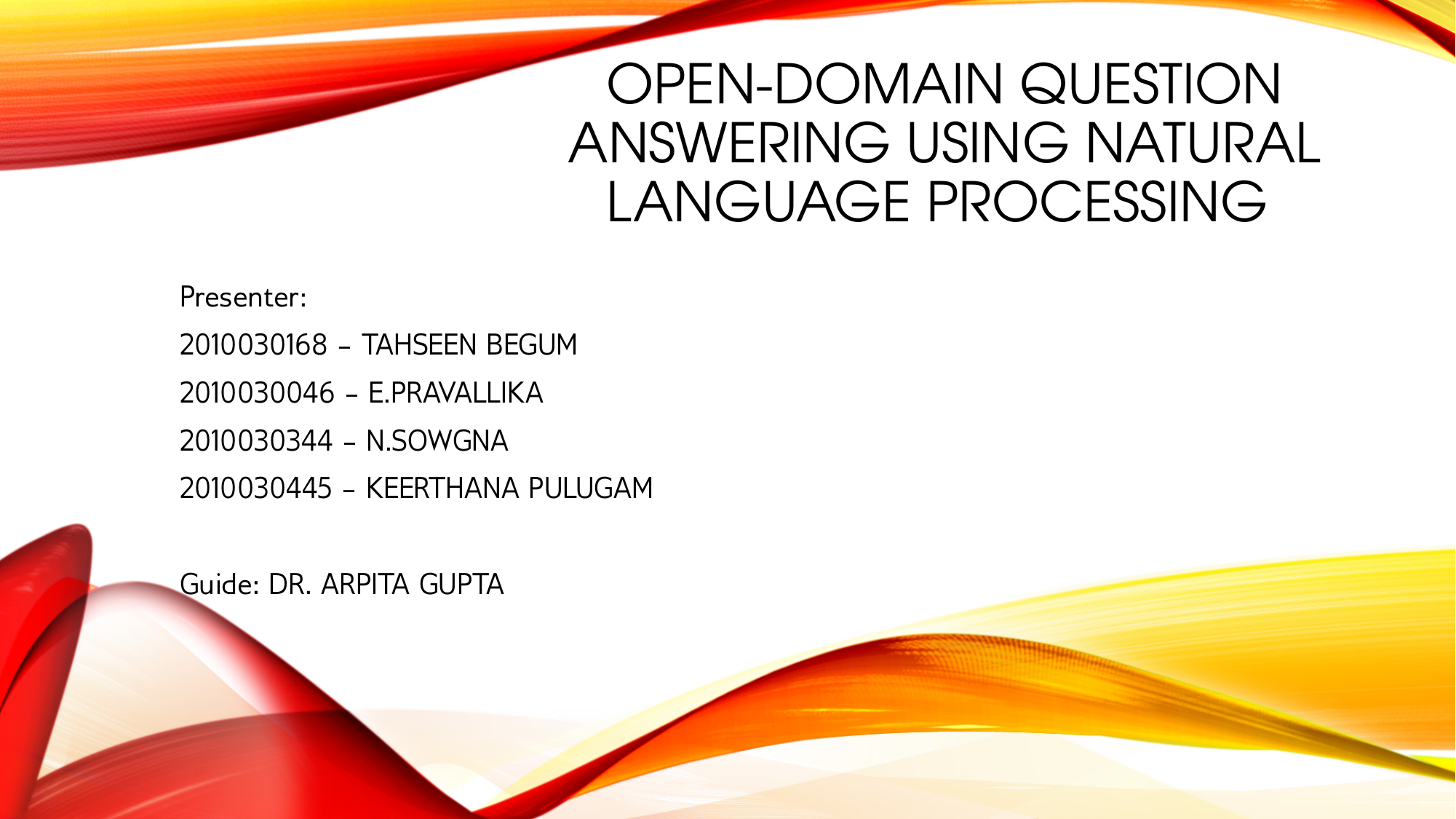

# Open-Domain Question Answering USING Natural Language Processing
Presenter:
2010030168 – TAHSEEN BEGUM
2010030046 – E.PRAVALLIKA
2010030344 – N.SOWGNA
2010030445 – KEERTHANA PULUGAM

Guide: DR. ARPITA GUPTA